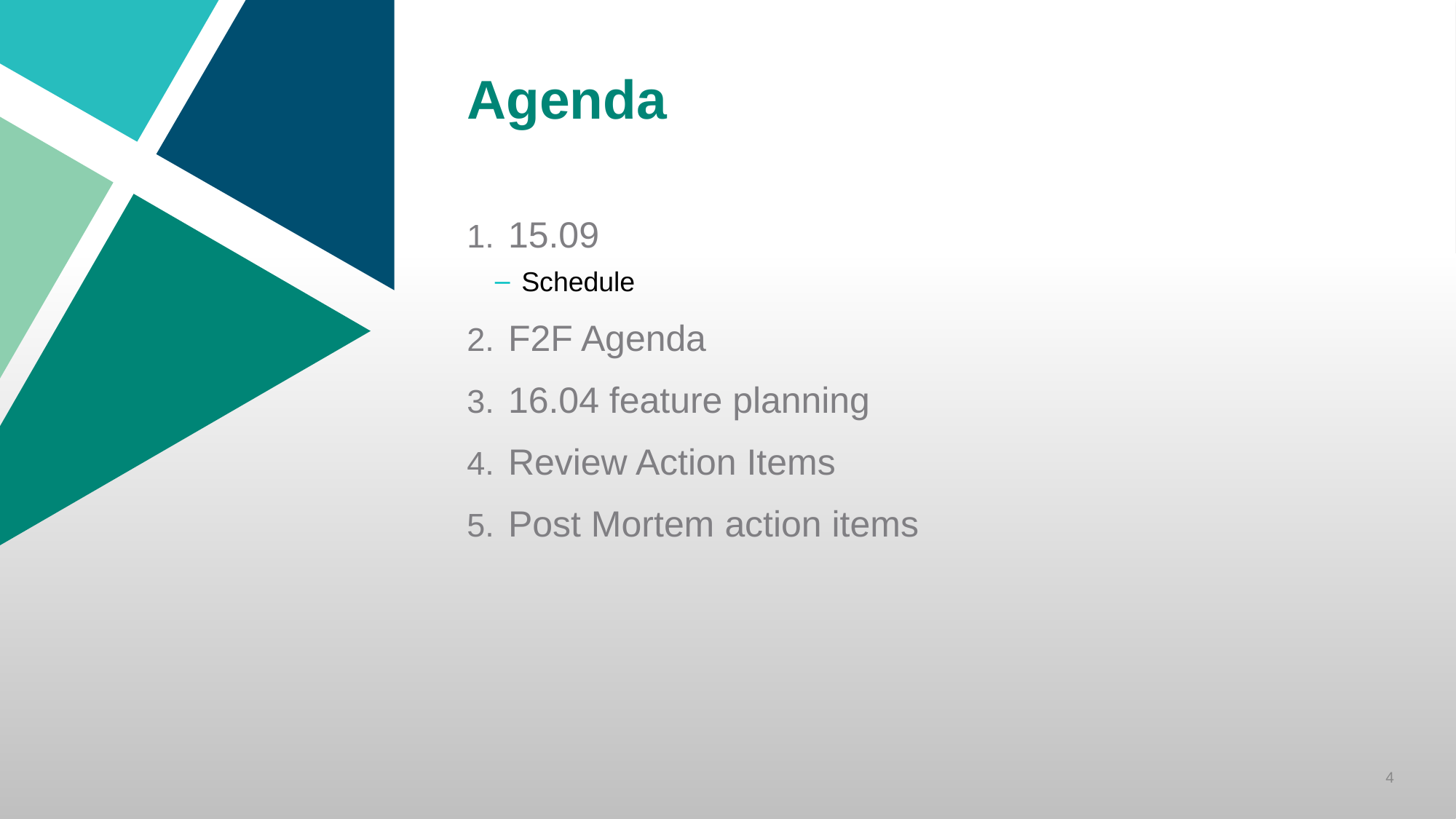

# Agenda
15.09
Schedule
F2F Agenda
16.04 feature planning
Review Action Items
Post Mortem action items